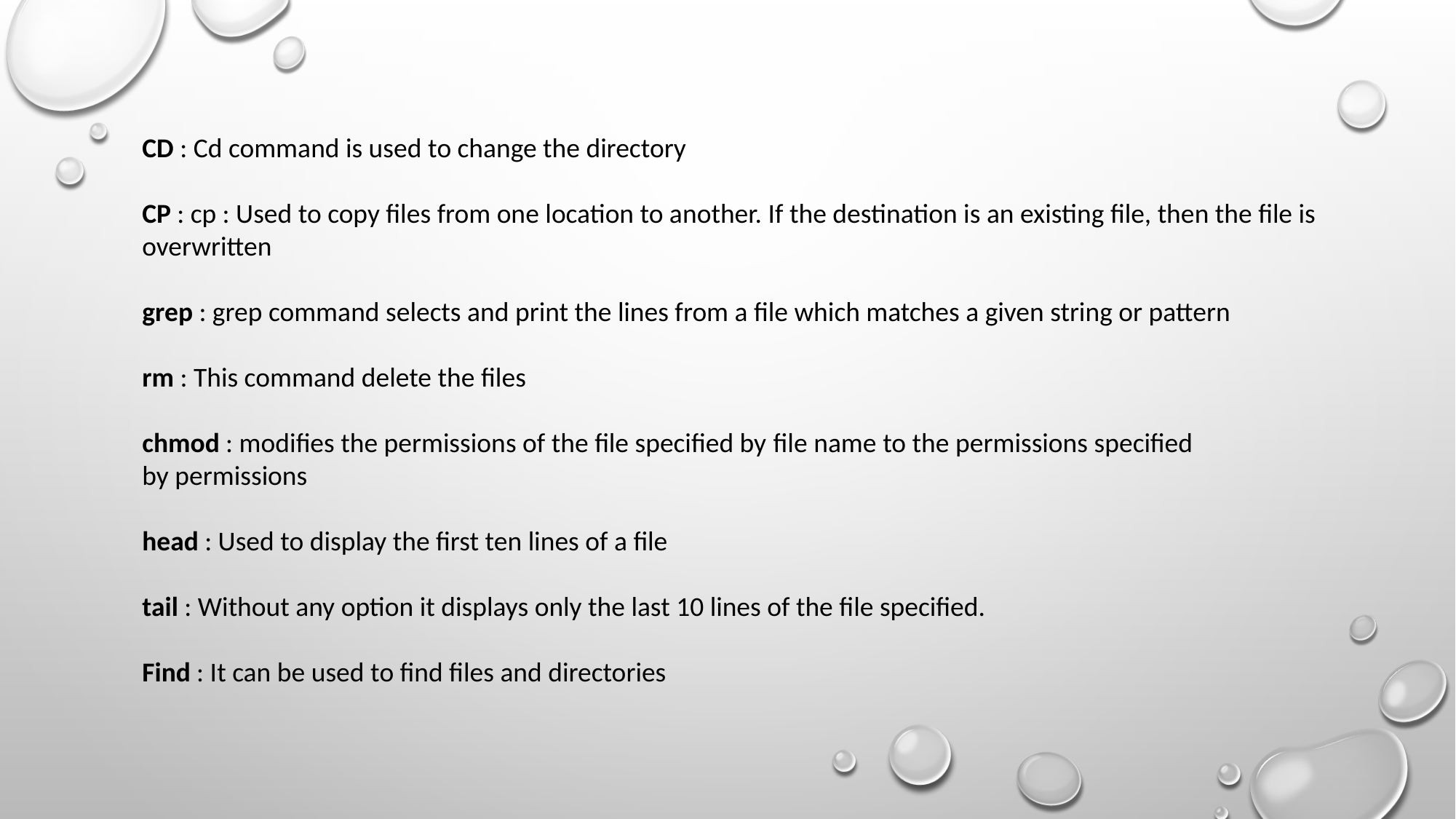

CD : Cd command is used to change the directory

CP : cp : Used to copy files from one location to another. If the destination is an existing file, then the file is overwritten

grep : grep command selects and print the lines from a file which matches a given string or pattern

rm : This command delete the files

chmod : modifies the permissions of the file specified by file name to the permissions specified by permissions

head : Used to display the first ten lines of a file

tail : Without any option it displays only the last 10 lines of the file specified.

Find : It can be used to find files and directories